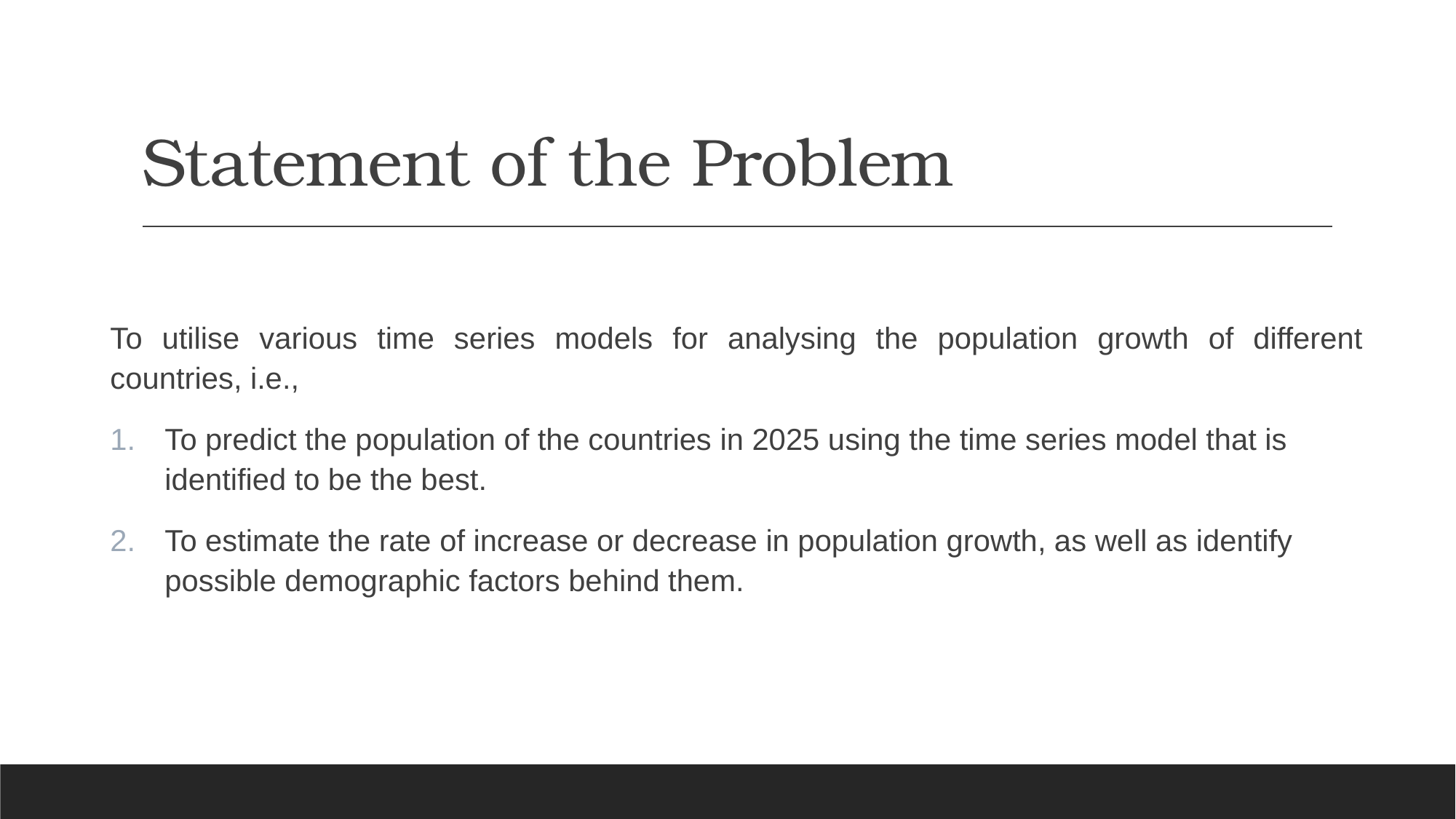

# Statement of the Problem

To utilise various time series models for analysing the population growth of different countries, i.e.,
To predict the population of the countries in 2025 using the time series model that is identified to be the best.
To estimate the rate of increase or decrease in population growth, as well as identify possible demographic factors behind them.